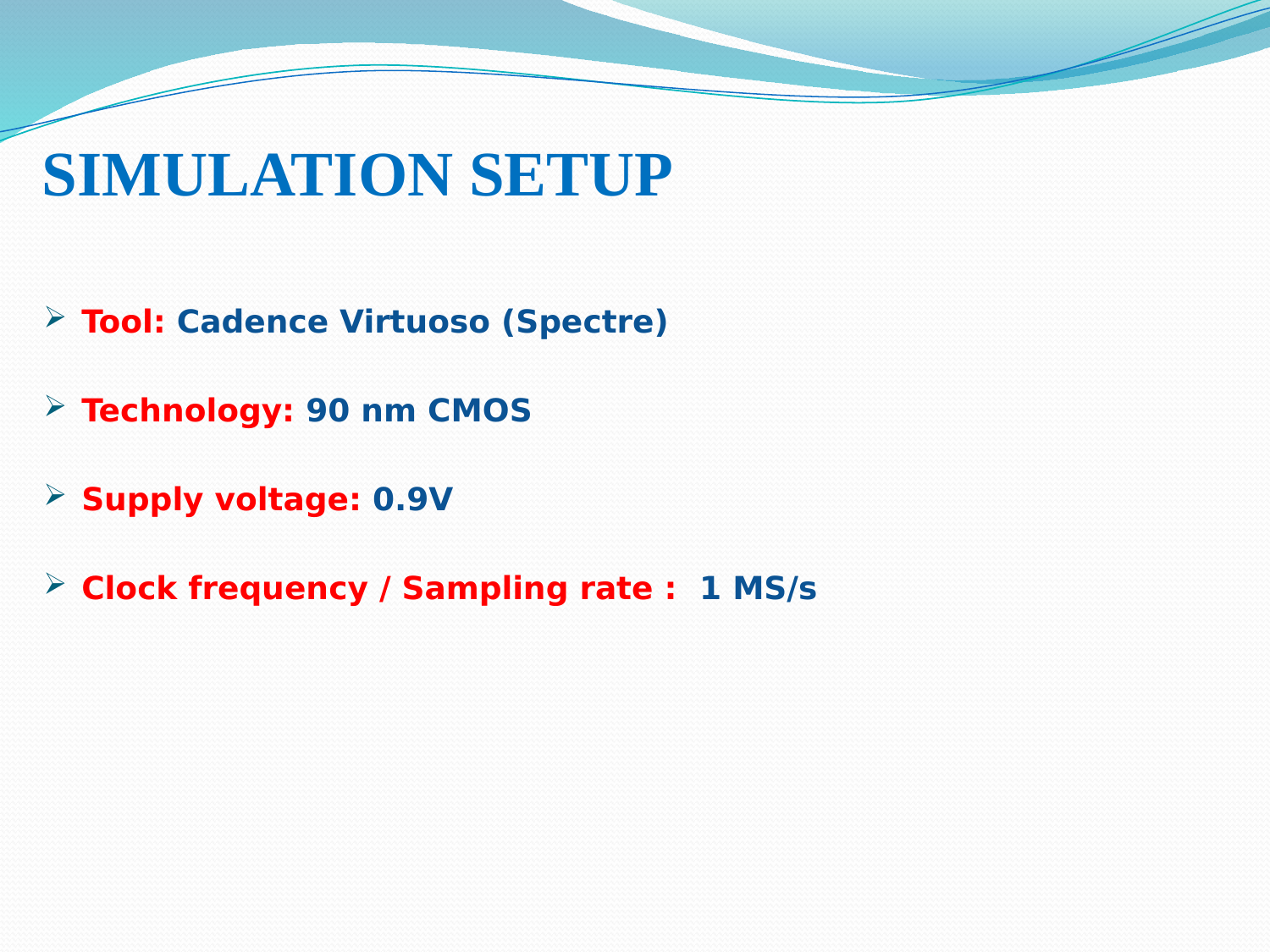

# SIMULATION SETUP

Tool: Cadence Virtuoso (Spectre)

Technology: 90 nm CMOS

Supply voltage: 0.9V

Clock frequency / Sampling rate :  1 MS/s